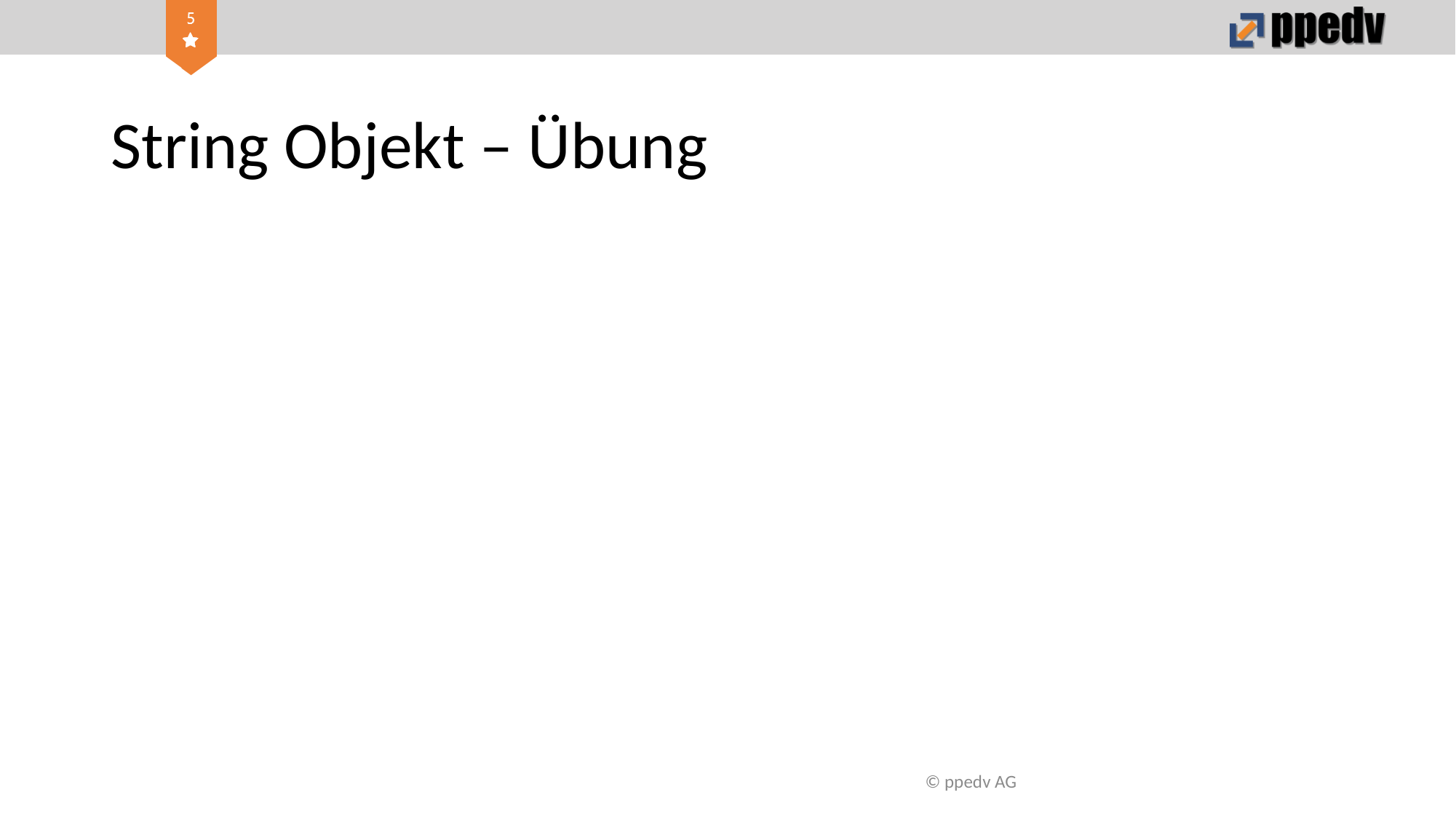

# String Objekt – Übung

© ppedv AG